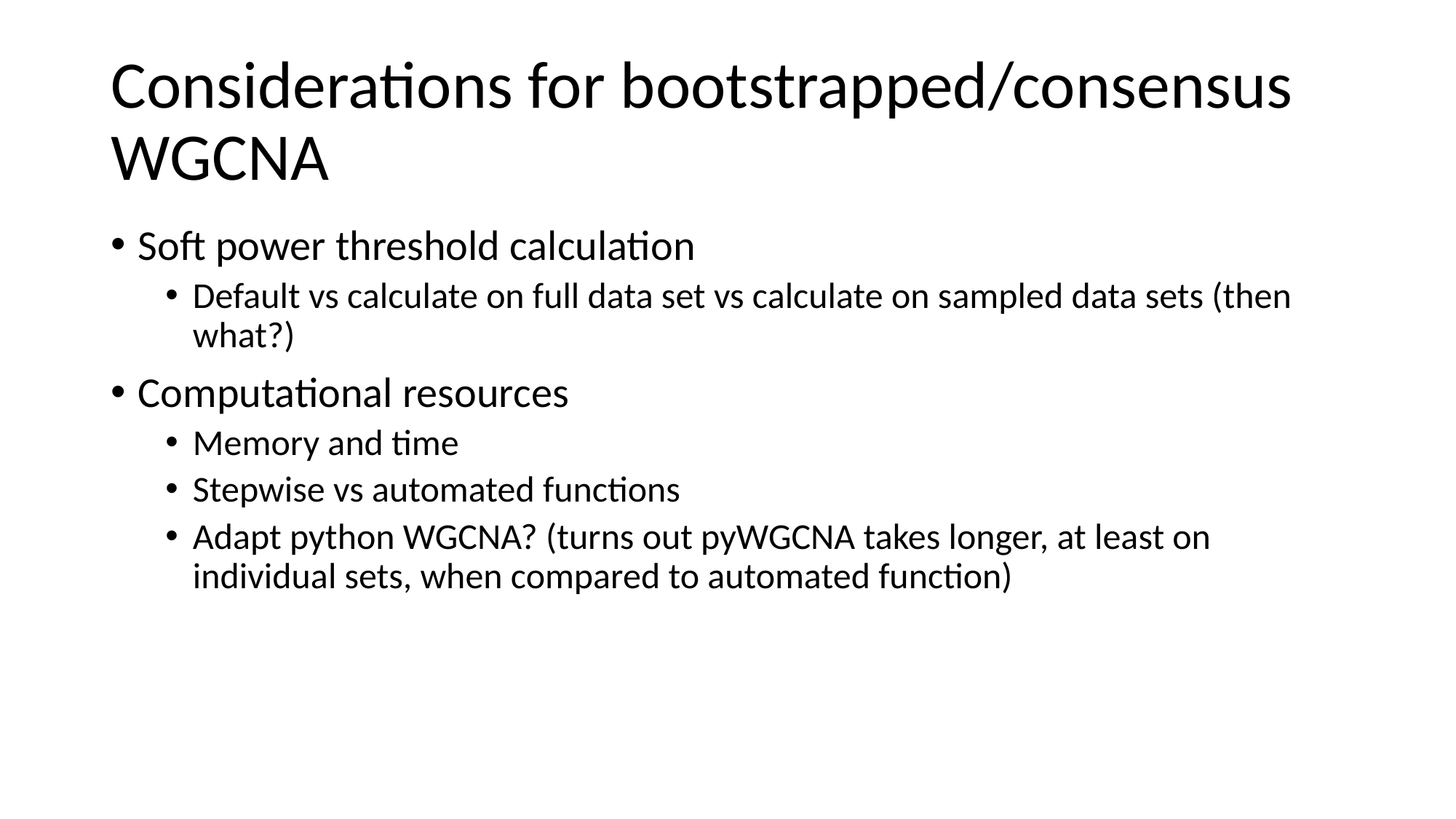

# Considerations for bootstrapped/consensus WGCNA
Soft power threshold calculation
Default vs calculate on full data set vs calculate on sampled data sets (then what?)
Computational resources
Memory and time
Stepwise vs automated functions
Adapt python WGCNA? (turns out pyWGCNA takes longer, at least on individual sets, when compared to automated function)